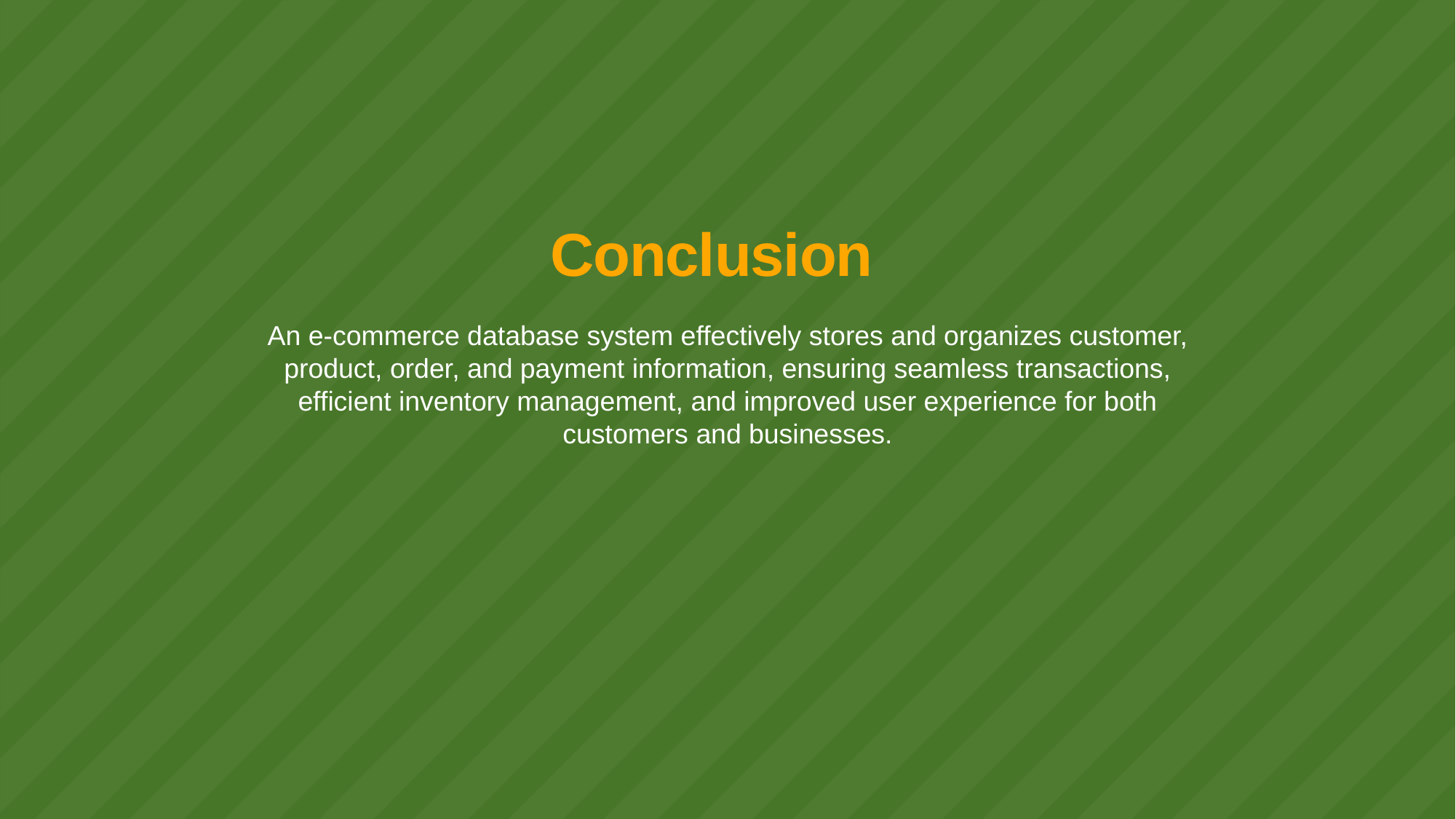

# Conclusion
An e-commerce database system effectively stores and organizes customer, product, order, and payment information, ensuring seamless transactions, efficient inventory management, and improved user experience for both customers and businesses.